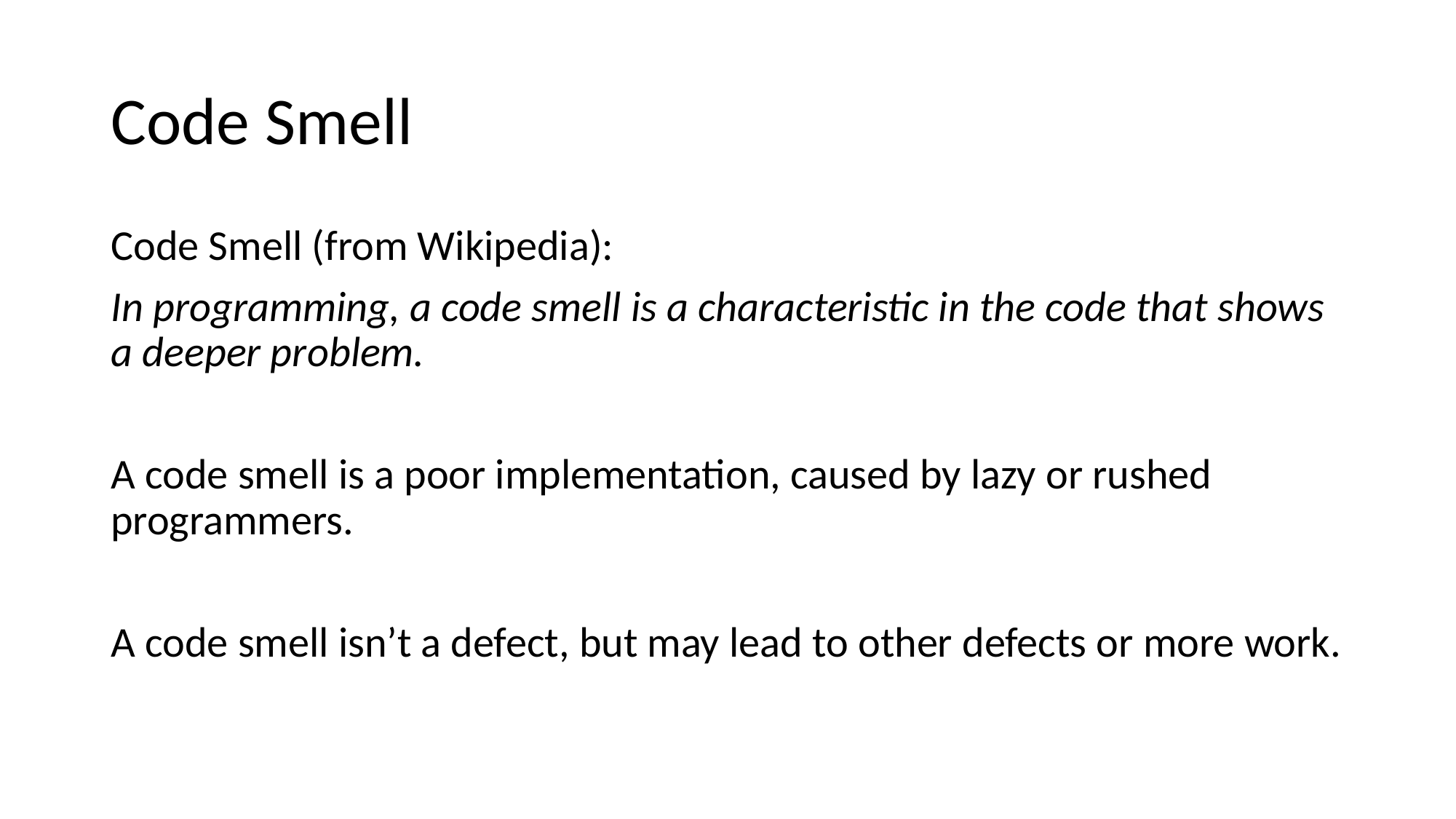

# Code Smell
Code Smell (from Wikipedia):
In programming, a code smell is a characteristic in the code that shows a deeper problem.

A code smell is a poor implementation, caused by lazy or rushed programmers.

A code smell isn’t a defect, but may lead to other defects or more work.